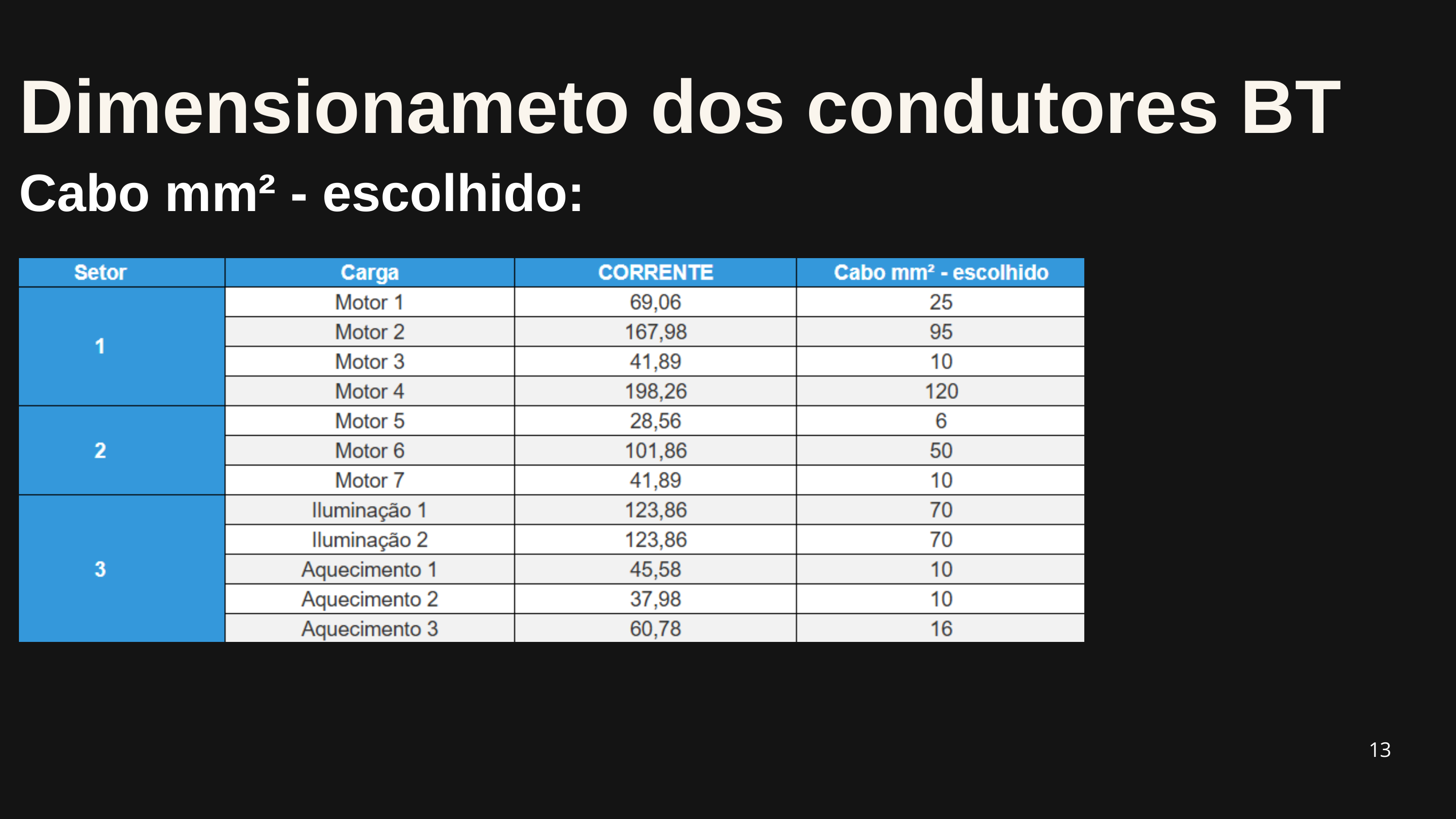

Dimensionameto dos condutores BT
Cabo mm² - escolhido:

13